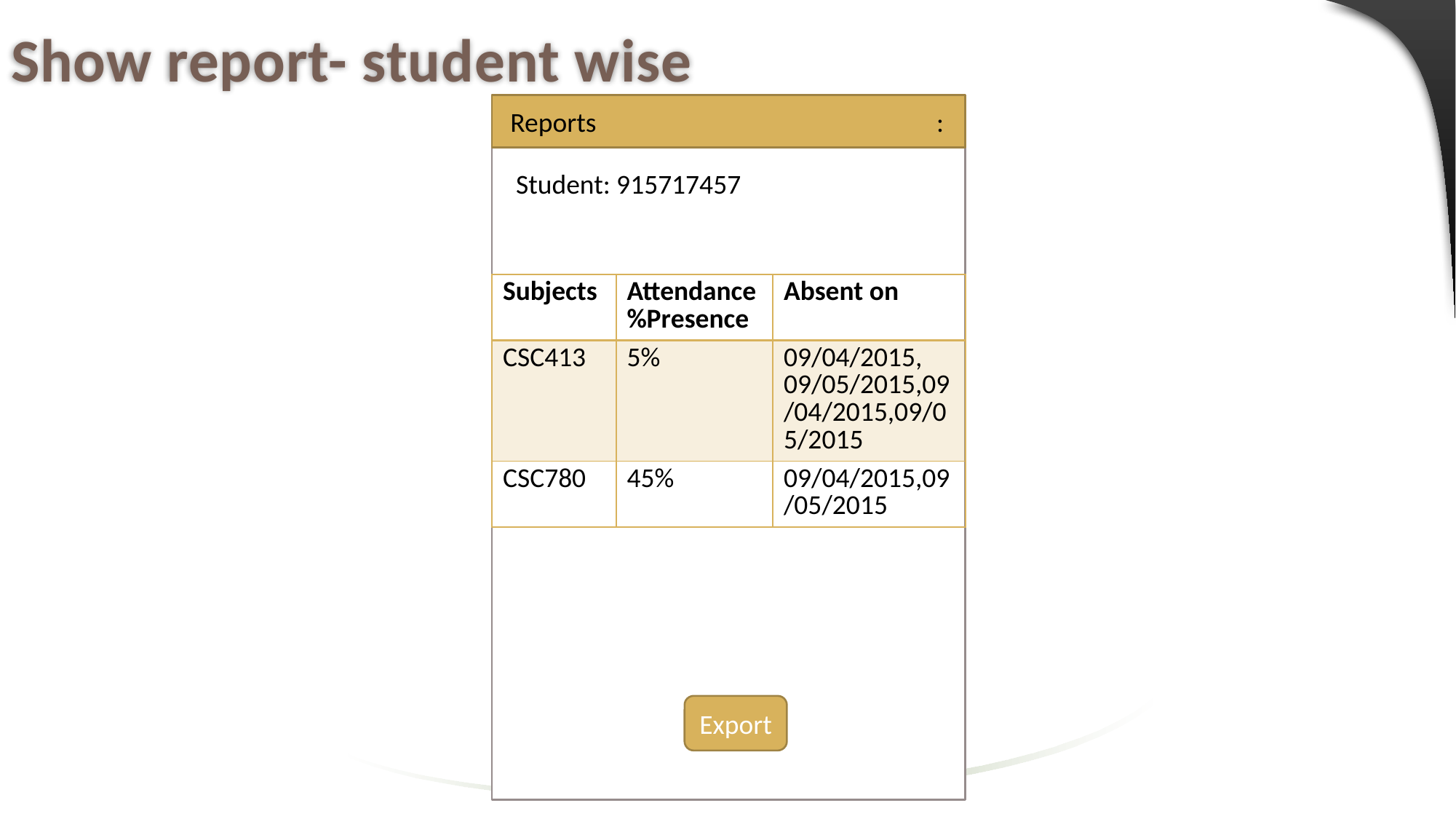

# Show report- student wise

Reports			                :
Student: 915717457
| Subjects | Attendance %Presence | Absent on |
| --- | --- | --- |
| CSC413 | 5% | 09/04/2015, 09/05/2015,09/04/2015,09/05/2015 |
| CSC780 | 45% | 09/04/2015,09/05/2015 |
Export